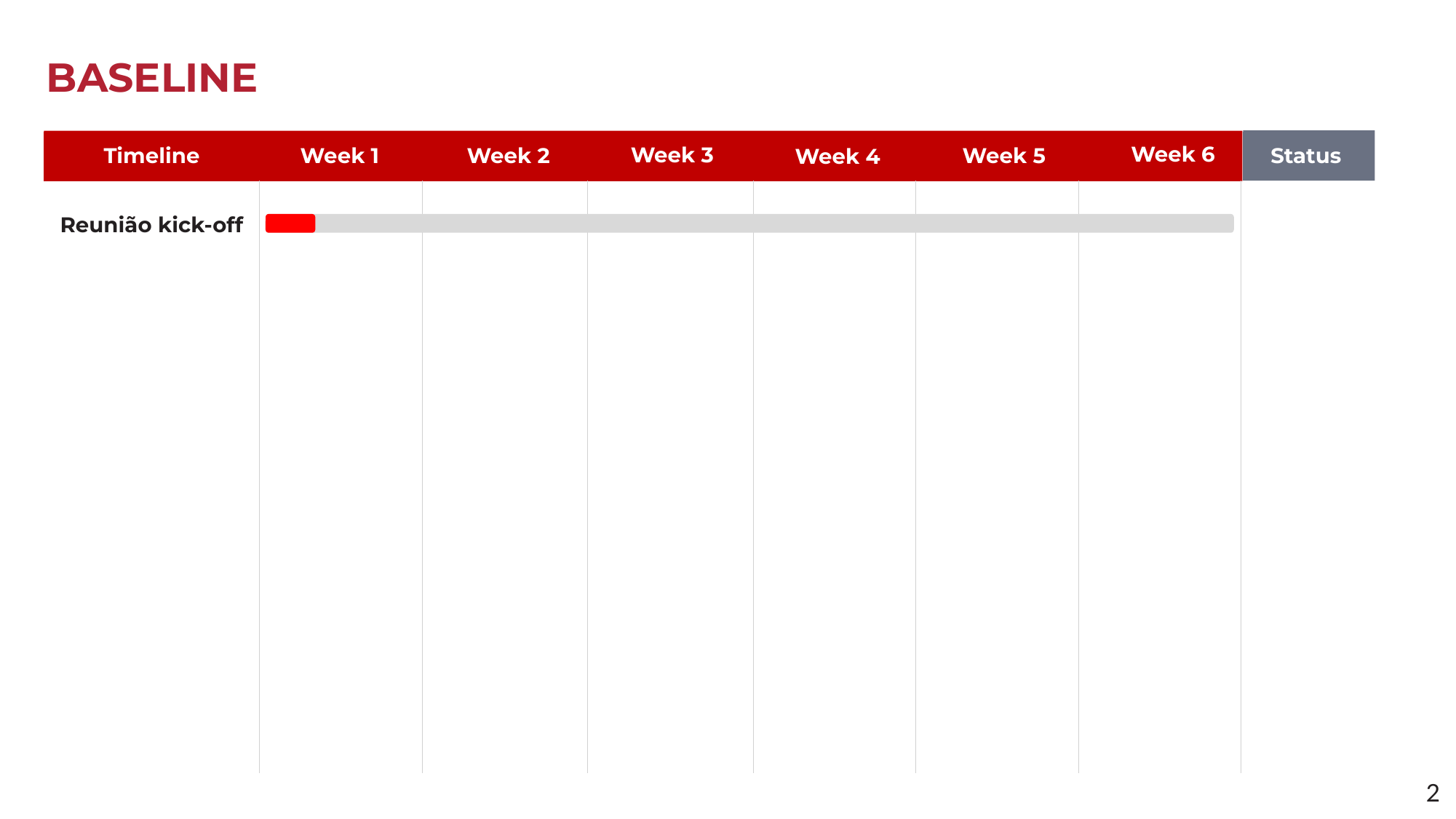

BASELINE

Week 6
Week 3
Timeline
Week 1
Week 2
Week 5
Status
Week 4
Reunião kick-off

2